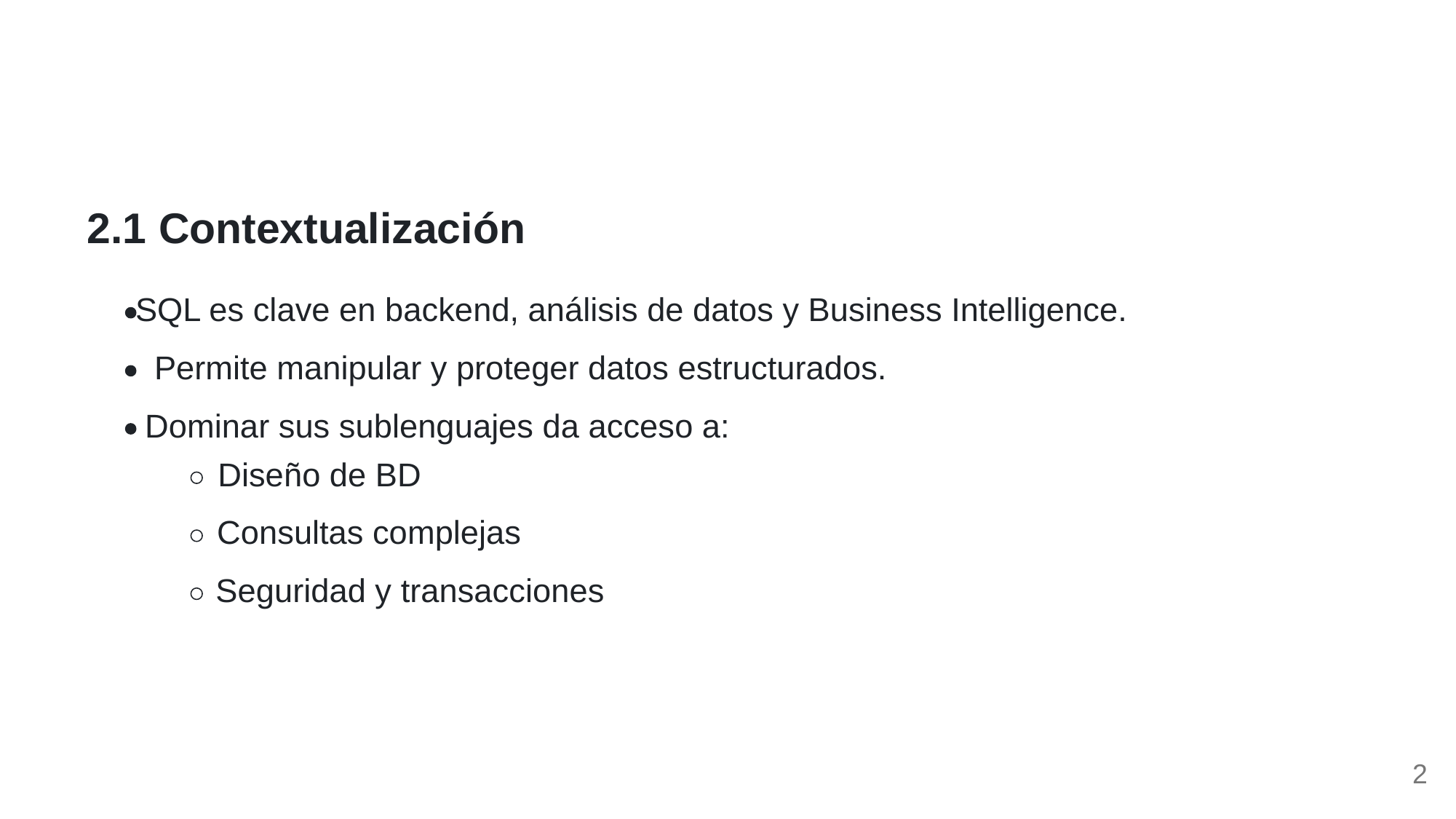

2.1 Contextualización
SQL es clave en backend, análisis de datos y Business Intelligence.

Permite manipular y proteger datos estructurados.

Dominar sus sublenguajes da acceso a:

Diseño de BD

Consultas complejas

Seguridad y transacciones

2